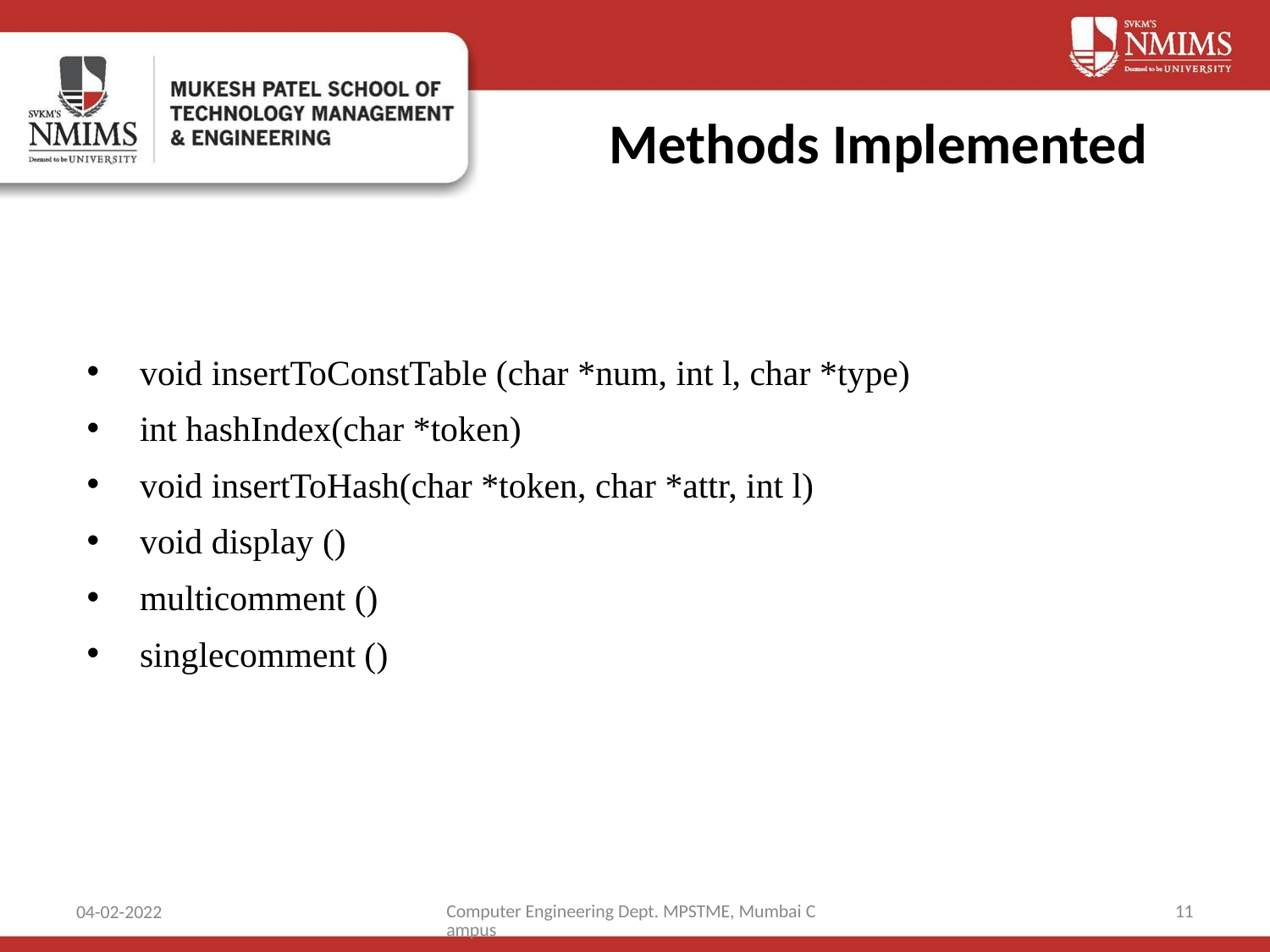

# Methods Implemented
void insertToConstTable (char *num, int l, char *type)
int hashIndex(char *token)
void insertToHash(char *token, char *attr, int l)
void display ()
multicomment ()
singlecomment ()
Computer Engineering Dept. MPSTME, Mumbai Campus
11
04-02-2022